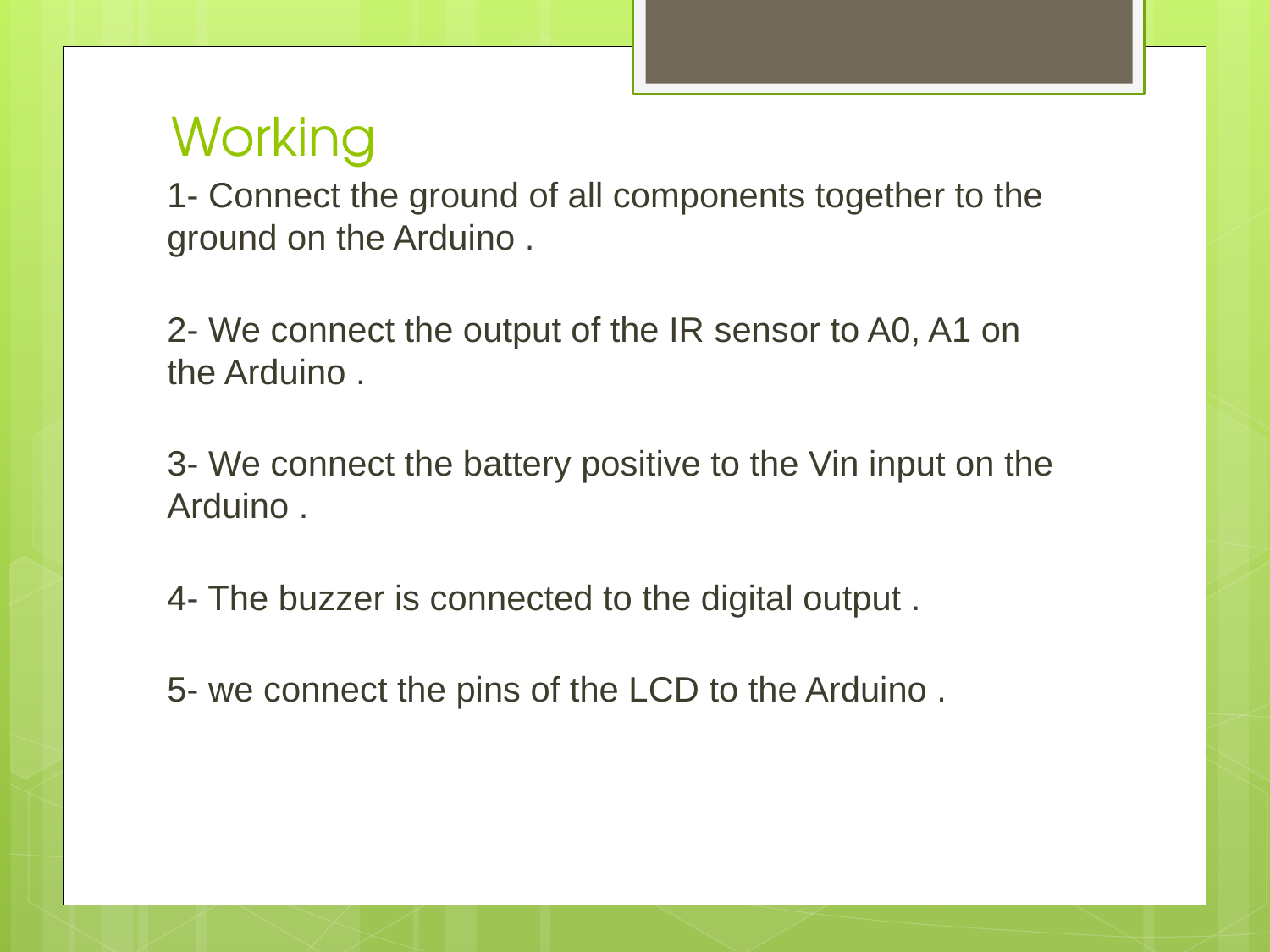

# Working
1- Connect the ground of all components together to the ground on the Arduino .
2- We connect the output of the IR sensor to A0, A1 on the Arduino .
3- We connect the battery positive to the Vin input on the Arduino .
4- The buzzer is connected to the digital output .
5- we connect the pins of the LCD to the Arduino .